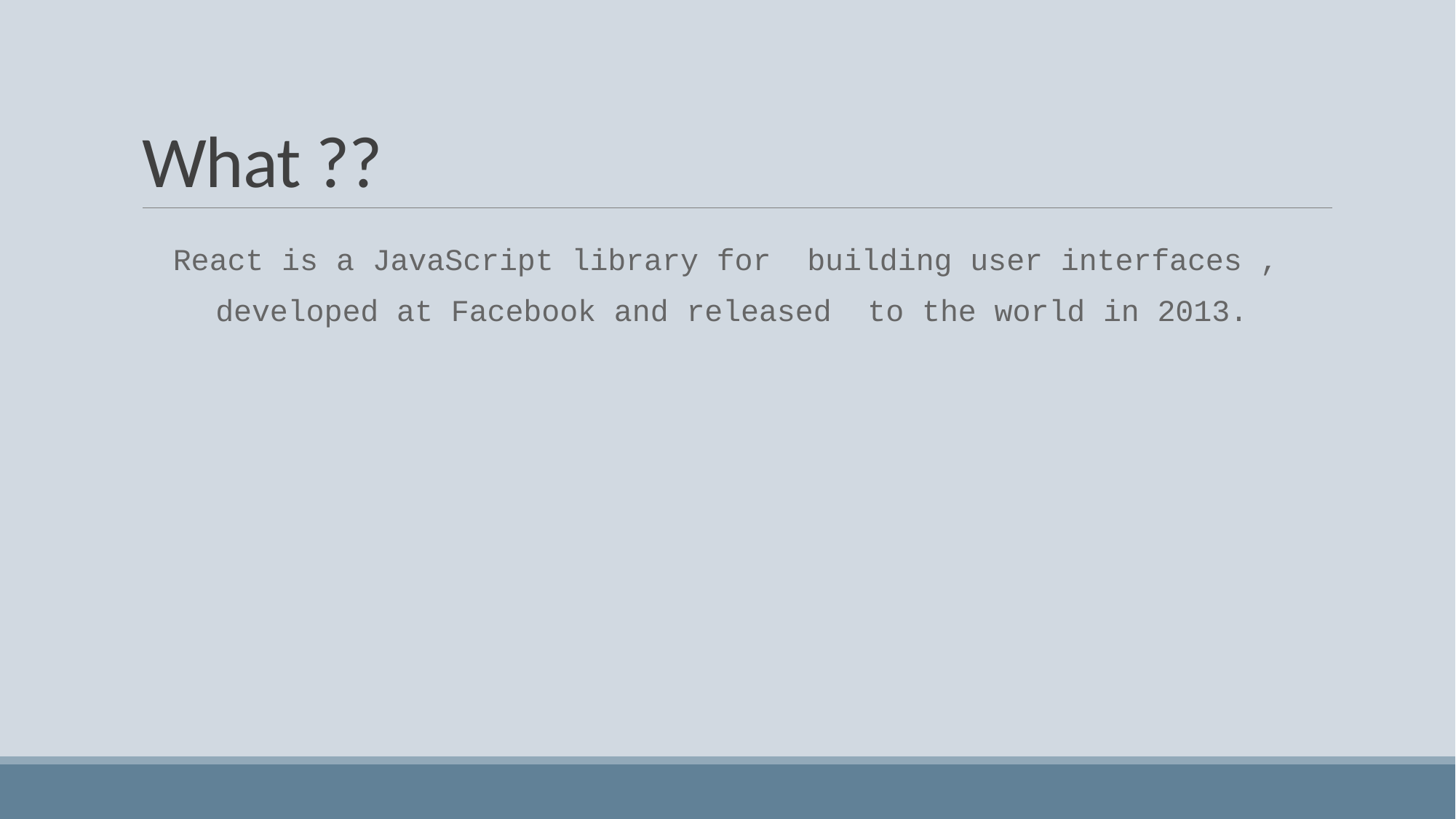

# What ??
React is a JavaScript library for  building user interfaces ,  developed at Facebook and released  to the world in 2013.